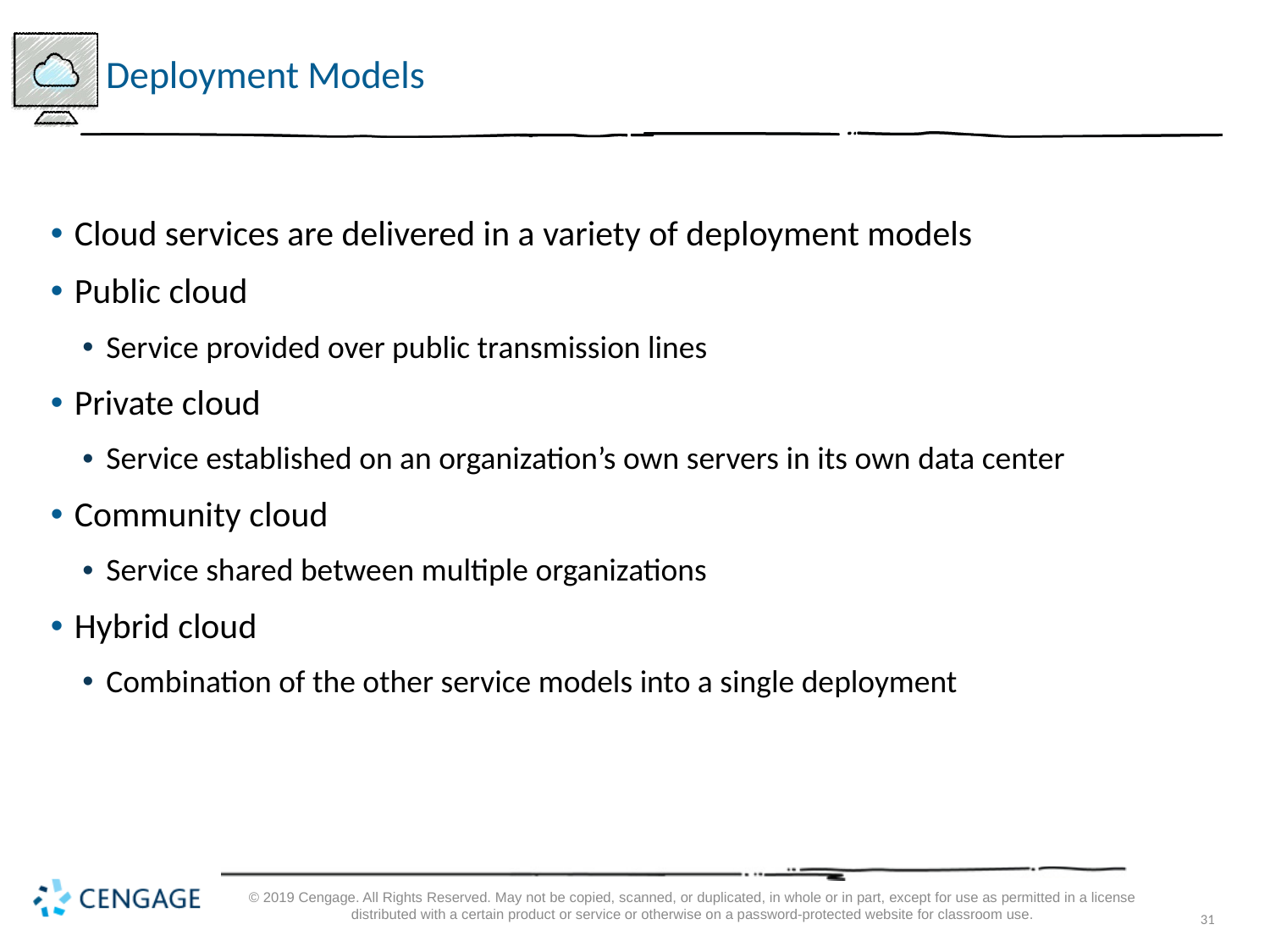

# Deployment Models
Cloud services are delivered in a variety of deployment models
Public cloud
Service provided over public transmission lines
Private cloud
Service established on an organization’s own servers in its own data center
Community cloud
Service shared between multiple organizations
Hybrid cloud
Combination of the other service models into a single deployment
© 2019 Cengage. All Rights Reserved. May not be copied, scanned, or duplicated, in whole or in part, except for use as permitted in a license distributed with a certain product or service or otherwise on a password-protected website for classroom use.